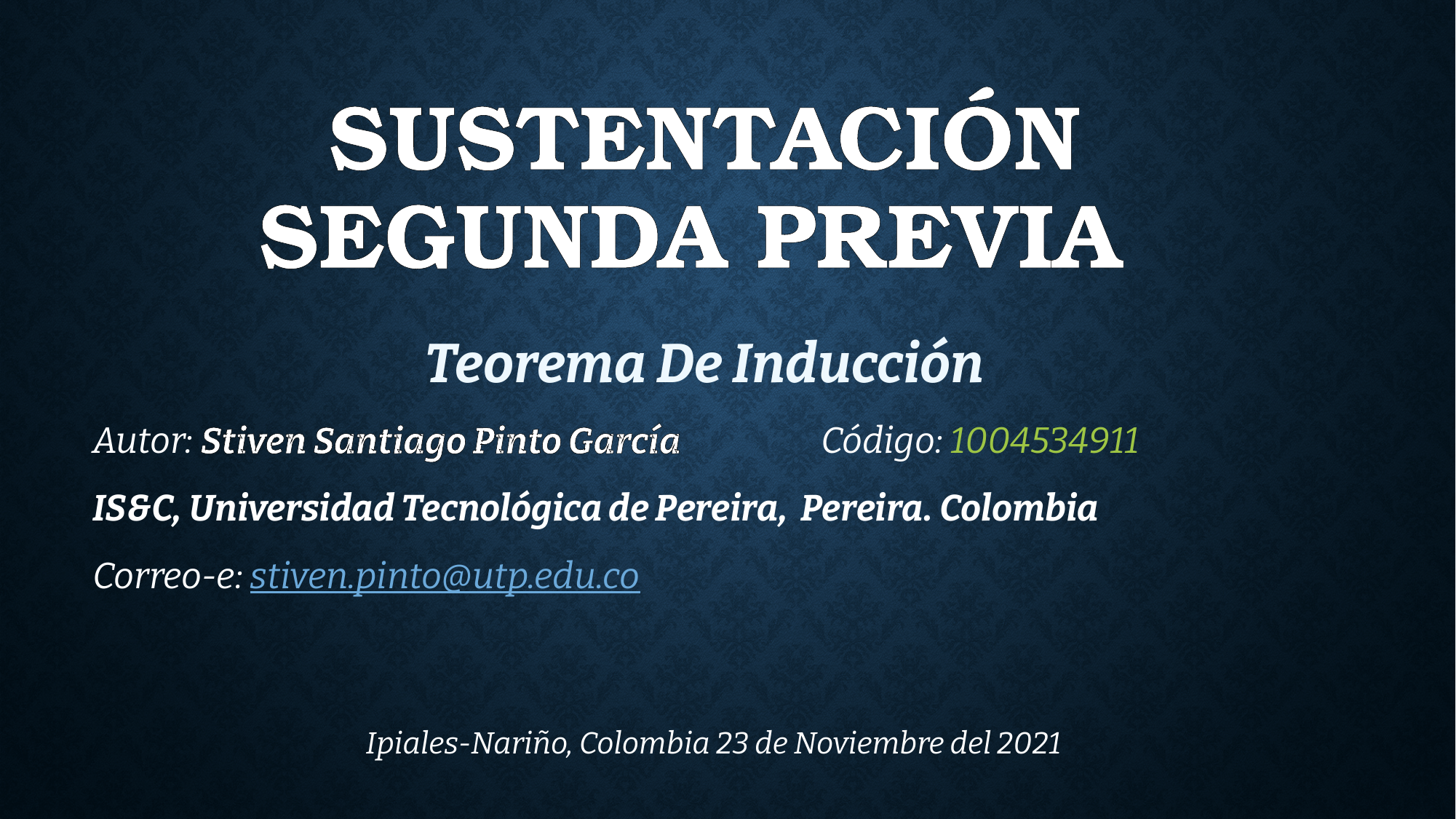

# SUSTENTACIÓN SEGUNDA PREVIA
Teorema De Inducción
Autor: Stiven Santiago Pinto García                      Código: 1004534911
IS&C, Universidad Tecnológica de Pereira,  Pereira. Colombia
Correo-e: stiven.pinto@utp.edu.co
Ipiales-Nariño, Colombia 23 de Noviembre del 2021